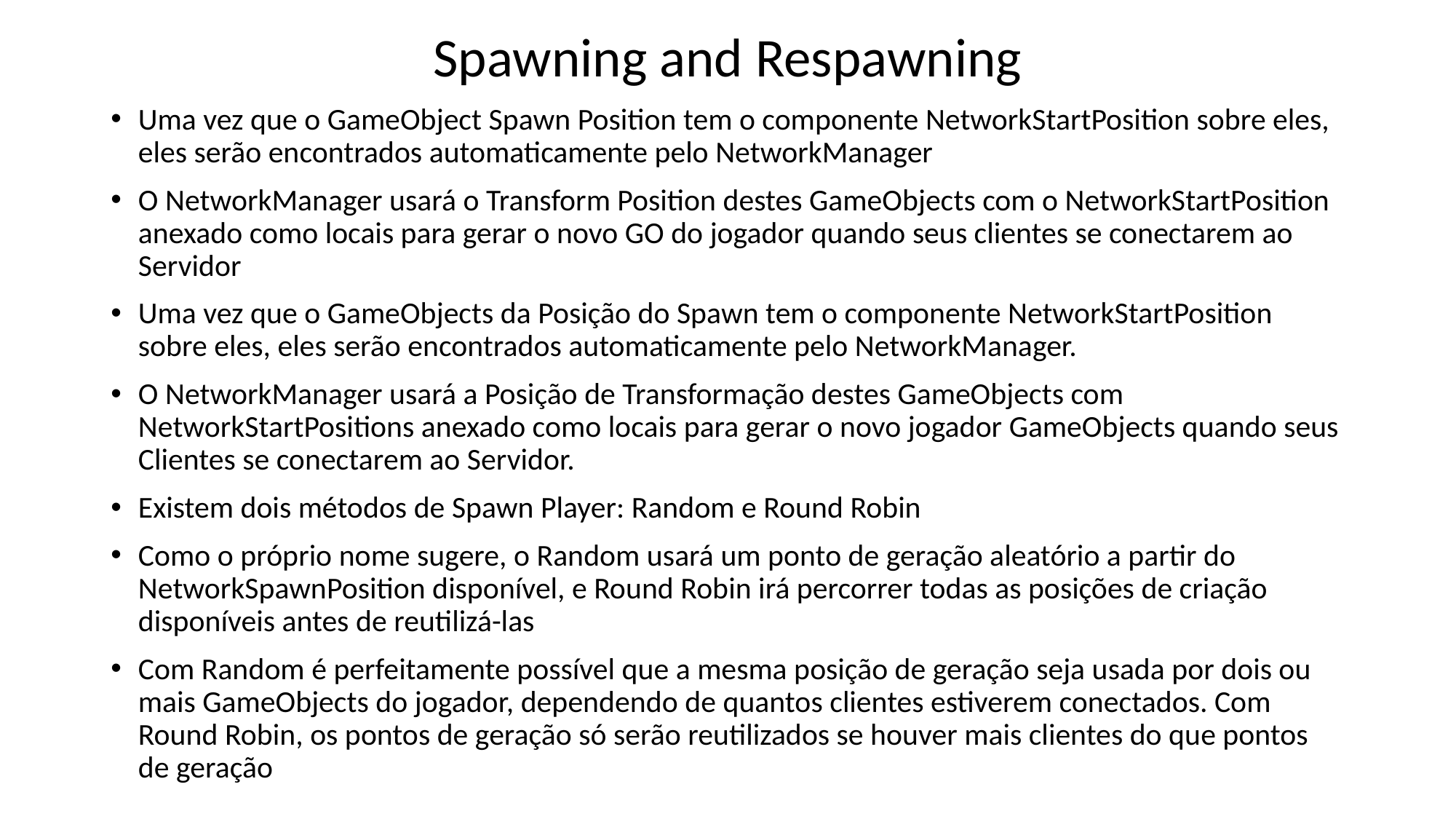

# Spawning and Respawning
Uma vez que o GameObject Spawn Position tem o componente NetworkStartPosition sobre eles, eles serão encontrados automaticamente pelo NetworkManager
O NetworkManager usará o Transform Position destes GameObjects com o NetworkStartPosition anexado como locais para gerar o novo GO do jogador quando seus clientes se conectarem ao Servidor
Uma vez que o GameObjects da Posição do Spawn tem o componente NetworkStartPosition sobre eles, eles serão encontrados automaticamente pelo NetworkManager.
O NetworkManager usará a Posição de Transformação destes GameObjects com NetworkStartPositions anexado como locais para gerar o novo jogador GameObjects quando seus Clientes se conectarem ao Servidor.
Existem dois métodos de Spawn Player: Random e Round Robin
Como o próprio nome sugere, o Random usará um ponto de geração aleatório a partir do NetworkSpawnPosition disponível, e Round Robin irá percorrer todas as posições de criação disponíveis antes de reutilizá-las
Com Random é perfeitamente possível que a mesma posição de geração seja usada por dois ou mais GameObjects do jogador, dependendo de quantos clientes estiverem conectados. Com Round Robin, os pontos de geração só serão reutilizados se houver mais clientes do que pontos de geração